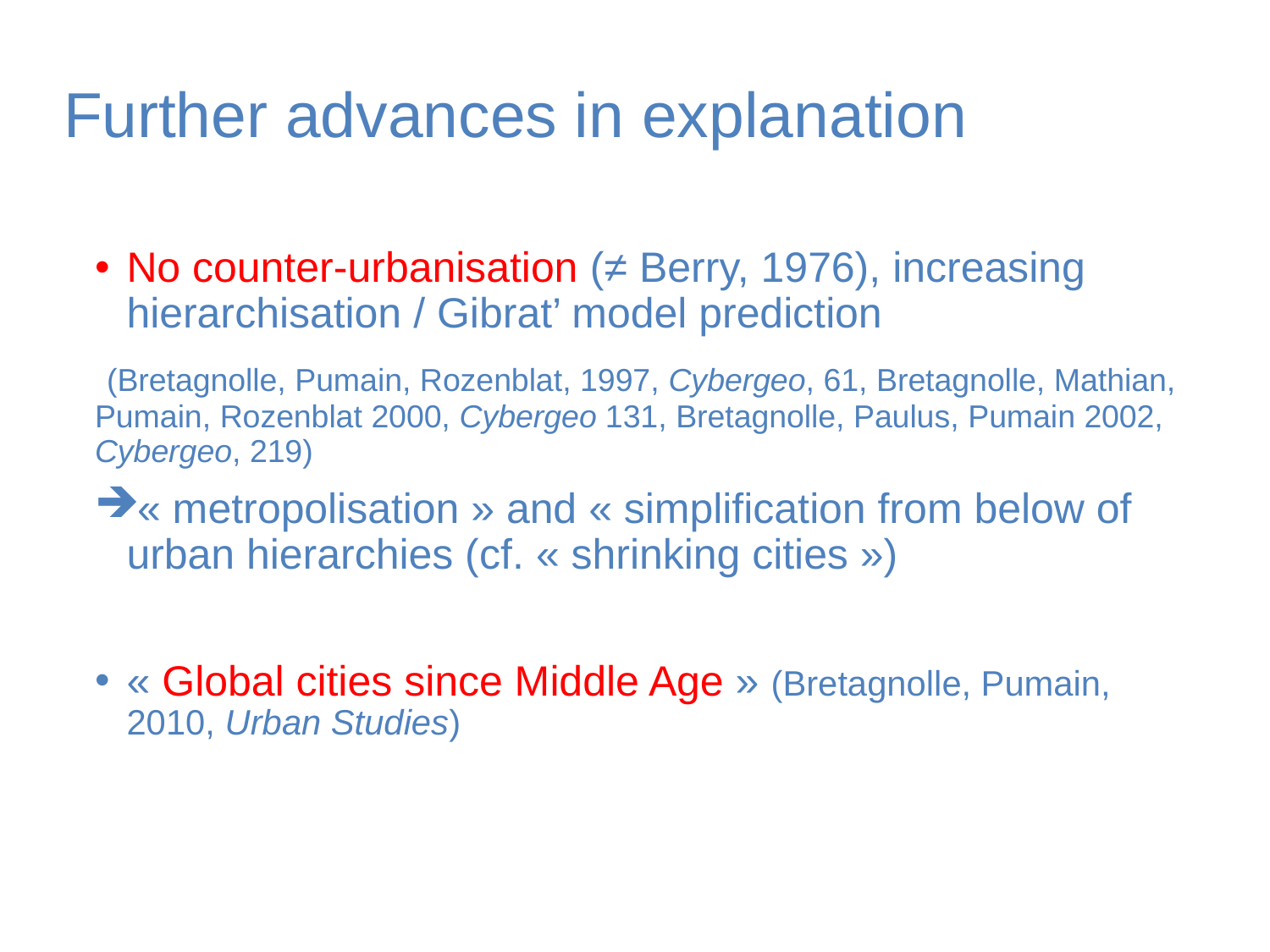

# Further advances in explanation
No counter-urbanisation (≠ Berry, 1976), increasing hierarchisation / Gibrat’ model prediction
 (Bretagnolle, Pumain, Rozenblat, 1997, Cybergeo, 61, Bretagnolle, Mathian, Pumain, Rozenblat 2000, Cybergeo 131, Bretagnolle, Paulus, Pumain 2002, Cybergeo, 219)
« metropolisation » and « simplification from below of urban hierarchies (cf. « shrinking cities »)

« Global cities since Middle Age » (Bretagnolle, Pumain, 2010, Urban Studies)